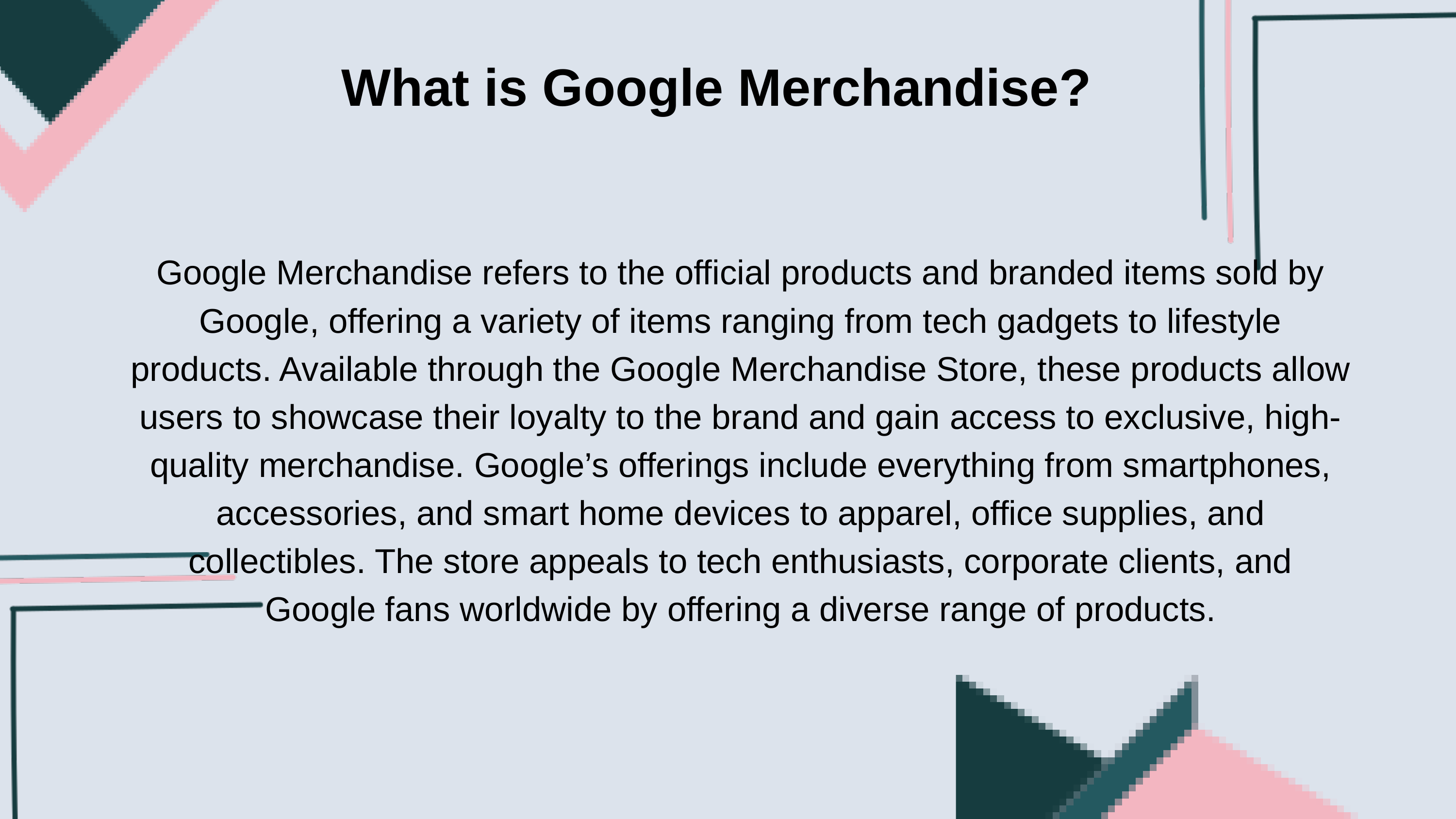

What is Google Merchandise?

Google Merchandise refers to the official products and branded items sold by Google, offering a variety of items ranging from tech gadgets to lifestyle products. Available through the Google Merchandise Store, these products allow users to showcase their loyalty to the brand and gain access to exclusive, high-quality merchandise. Google’s offerings include everything from smartphones, accessories, and smart home devices to apparel, office supplies, and collectibles. The store appeals to tech enthusiasts, corporate clients, and Google fans worldwide by offering a diverse range of products.